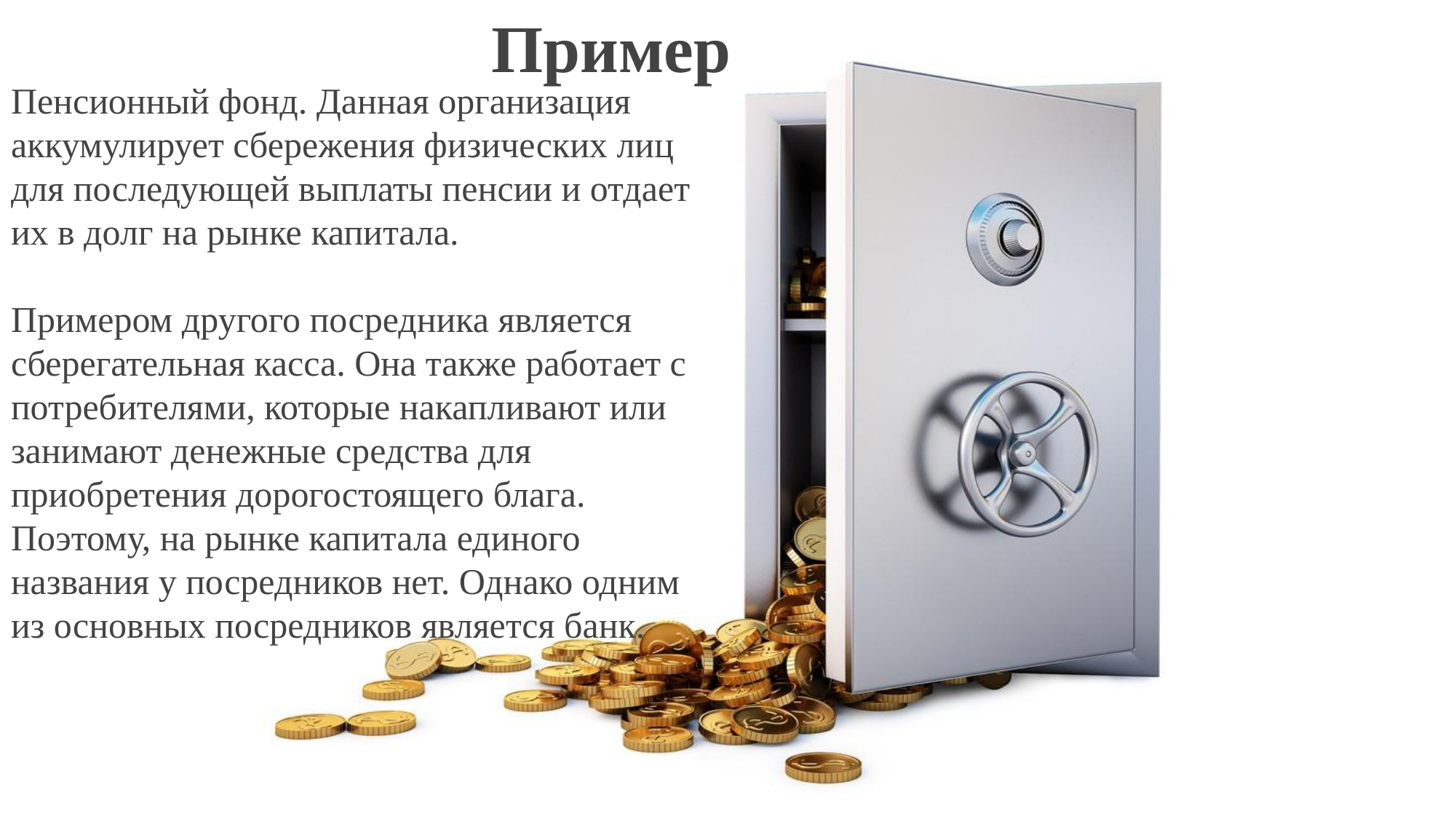

Пример

Пенсионный фонд. Данная организация аккумулирует сбережения физических лиц для последующей выплаты пенсии и отдает их в долг на рынке капитала.

Примером другого посредника является сберегательная касса. Она также работает с потребителями, которые накапливают или занимают денежные средства для приобретения дорогостоящего блага. Поэтому, на рынке капитала единого названия у посредников нет. Однако одним из основных посредников является банк.